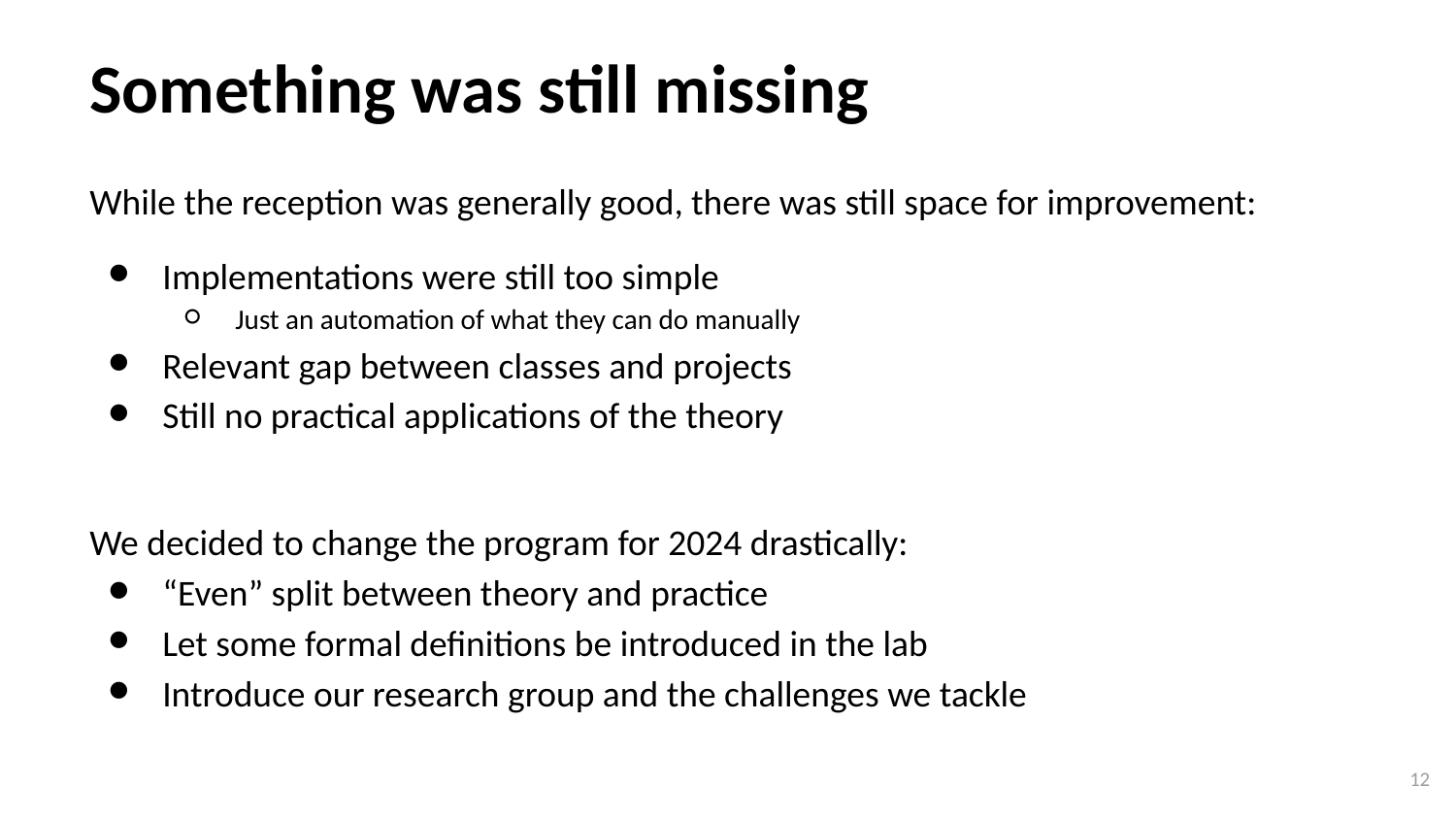

# Something was still missing
While the reception was generally good, there was still space for improvement:
Implementations were still too simple
Just an automation of what they can do manually
Relevant gap between classes and projects
Still no practical applications of the theory

We decided to change the program for 2024 drastically:
“Even” split between theory and practice
Let some formal definitions be introduced in the lab
Introduce our research group and the challenges we tackle
12